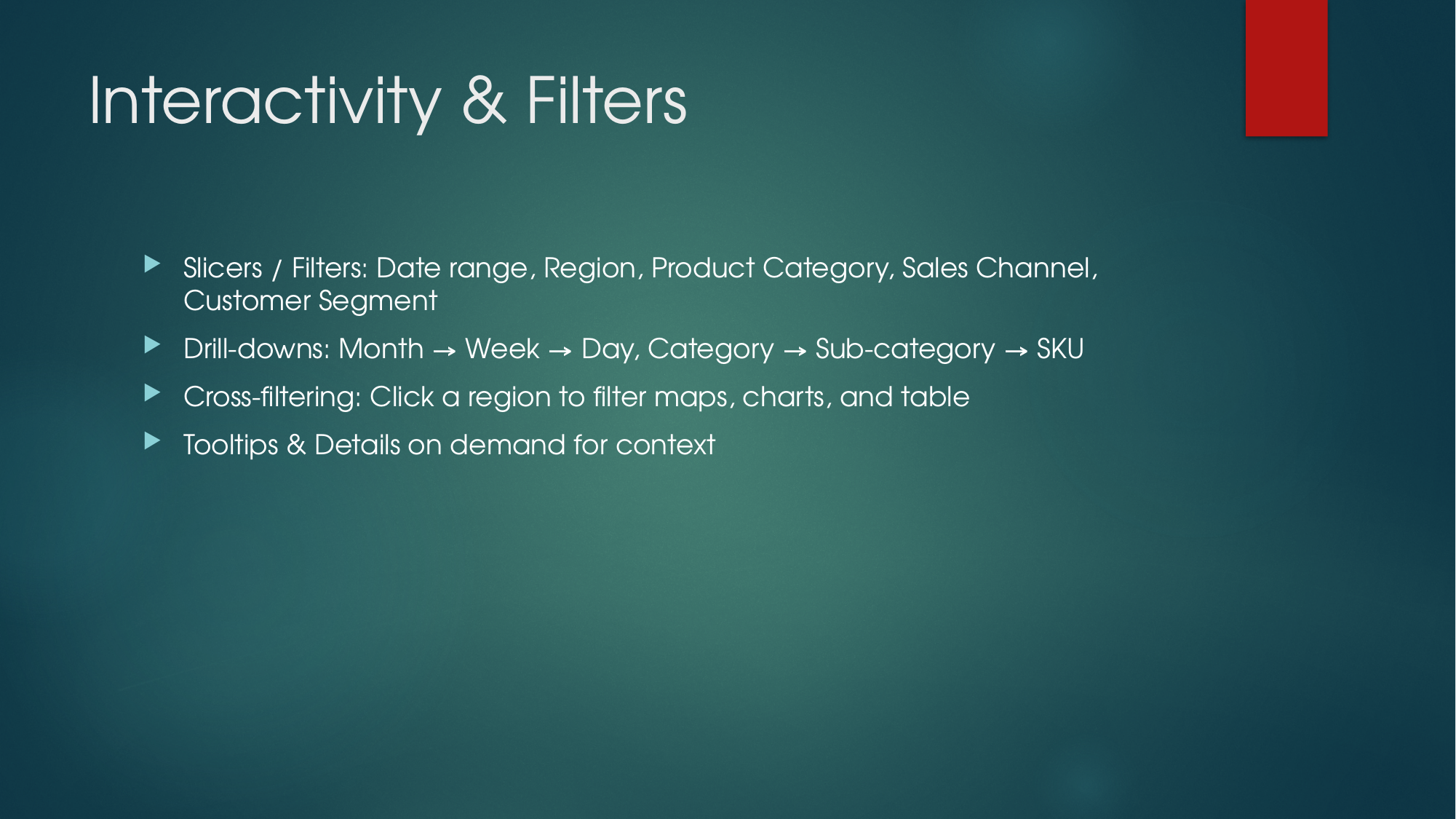

# Interactivity & Filters
Slicers / Filters: Date range, Region, Product Category, Sales Channel, Customer Segment
Drill-downs: Month → Week → Day, Category → Sub-category → SKU
Cross-filtering: Click a region to filter maps, charts, and table
Tooltips & Details on demand for context